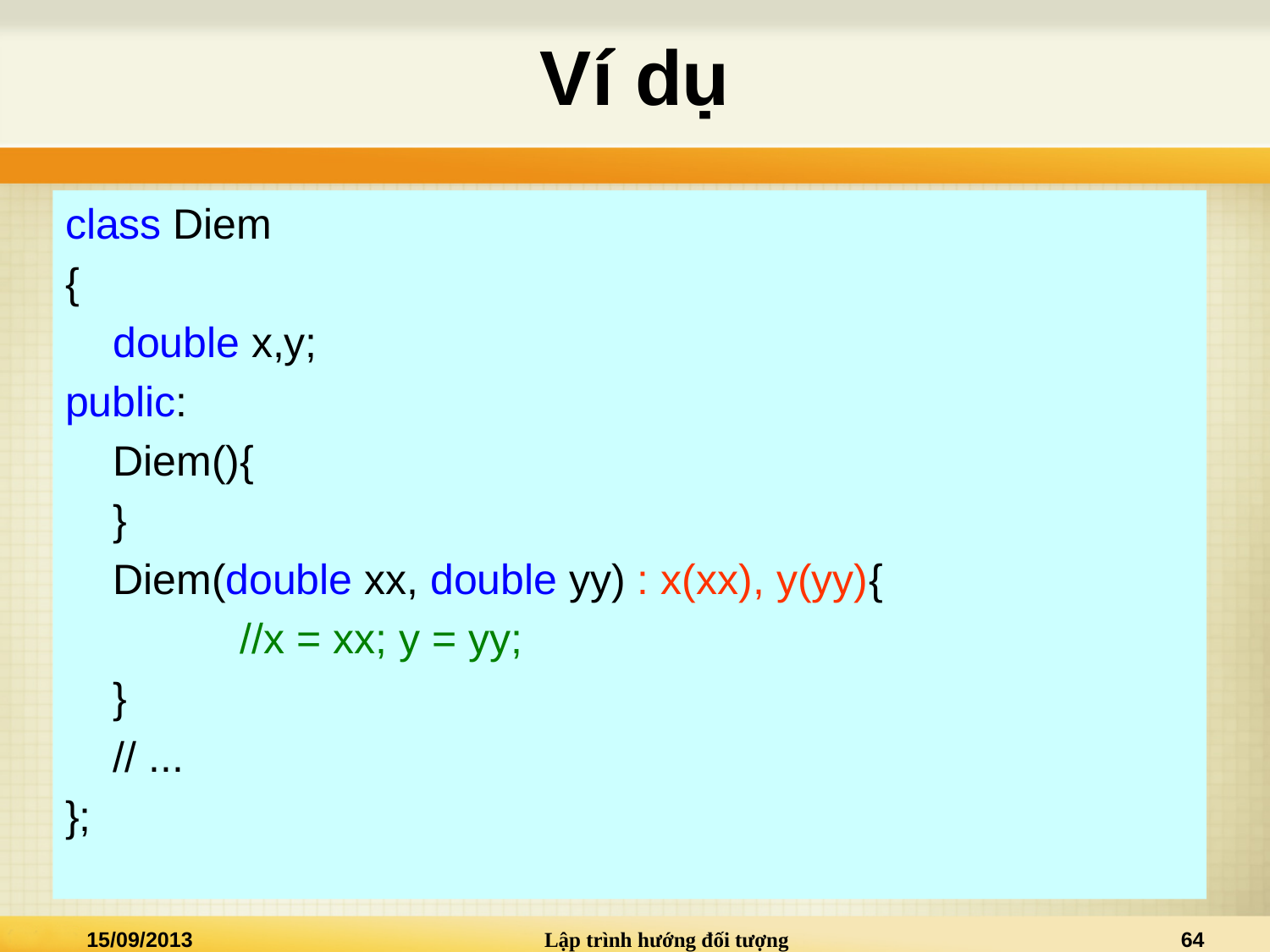

# Ví dụ
class Diem
{
	double x,y;
public:
	Diem(){
	}
	Diem(double xx, double yy) : x(xx), y(yy){
		//x = xx; y = yy;
	}
	// ...
};
15/09/2013
Lập trình hướng đối tượng
64